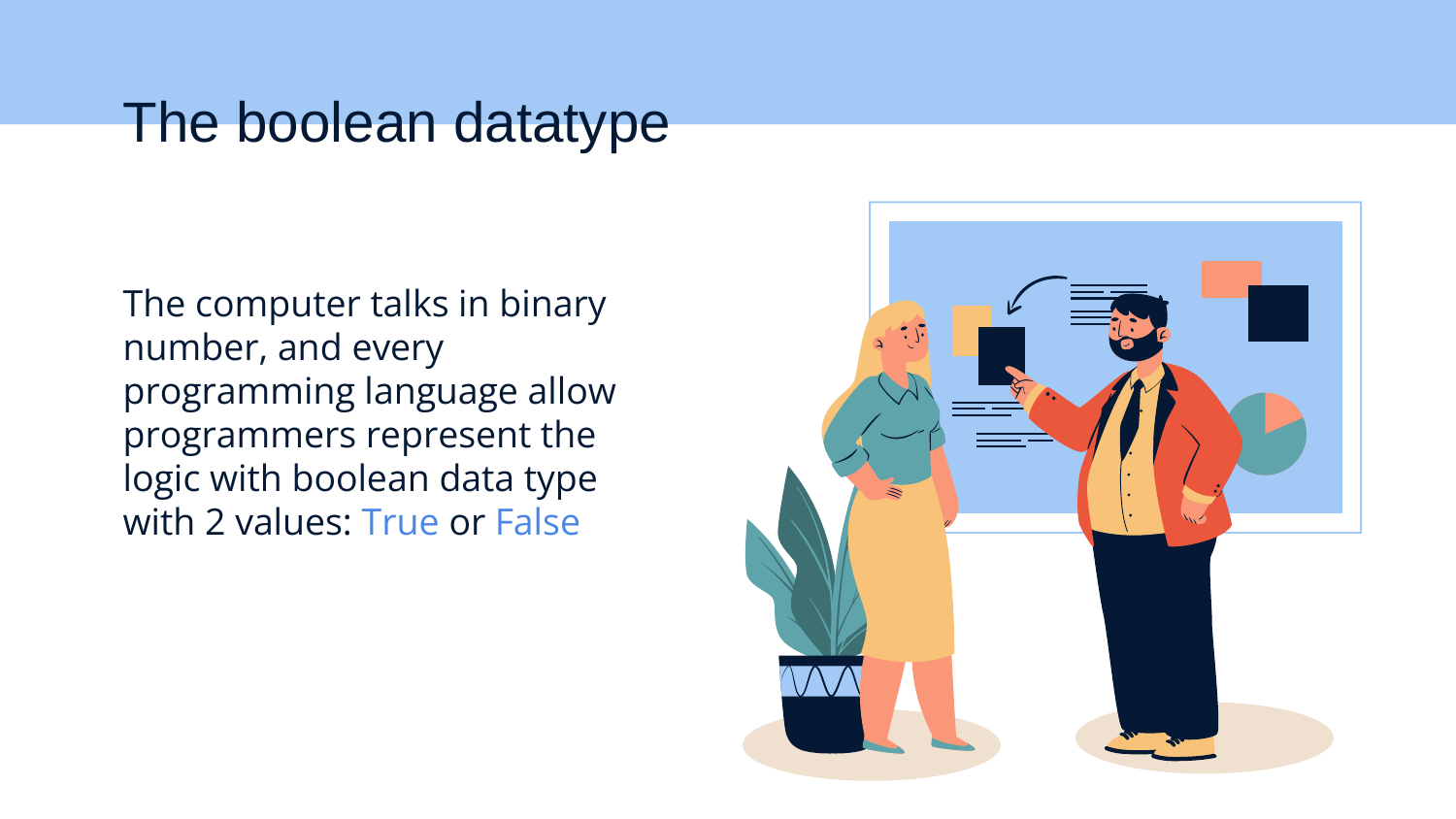

# The boolean datatype

The computer talks in binary number, and every programming language allow programmers represent the logic with boolean data type with 2 values: True or False